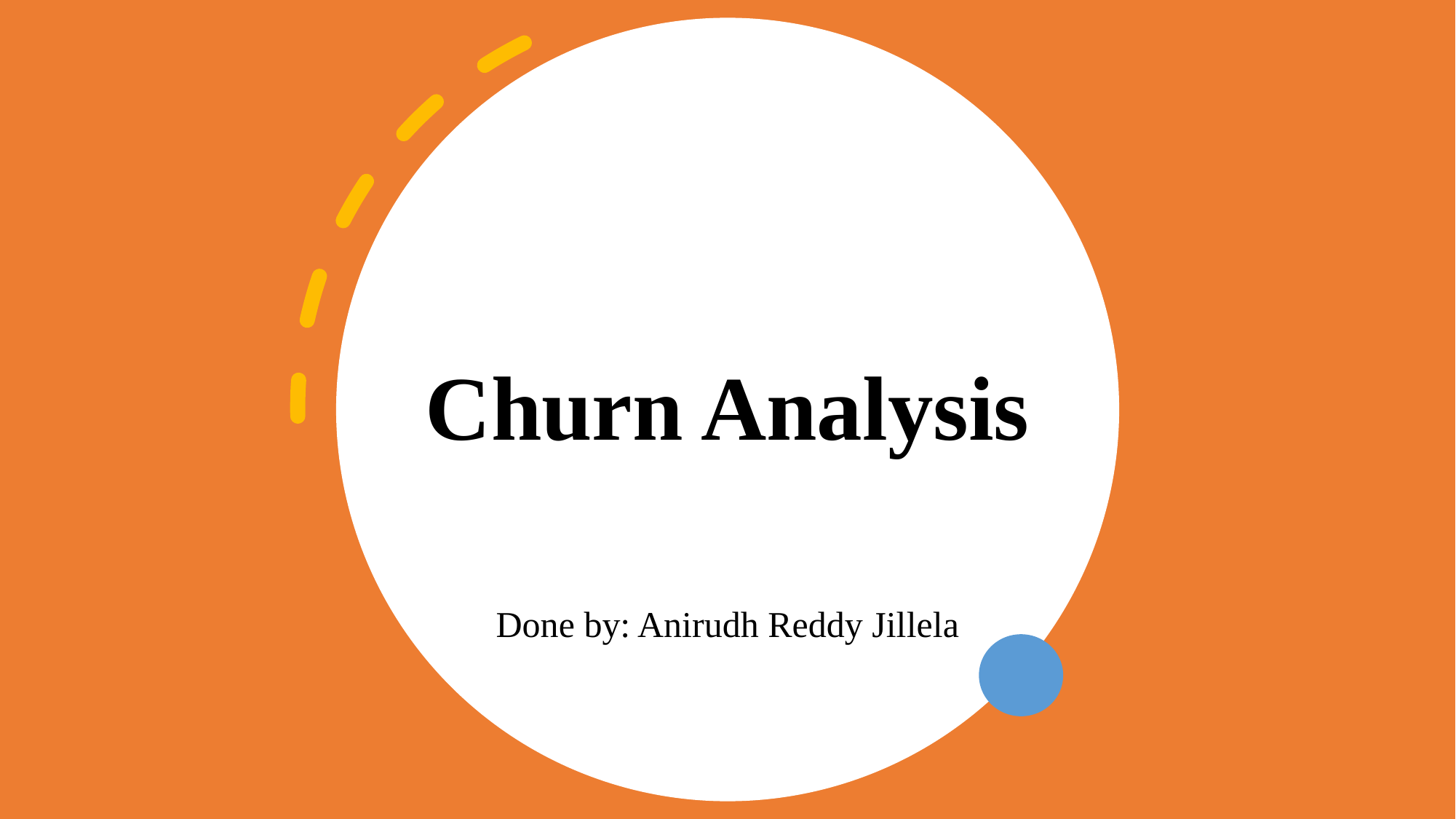

# Churn Analysis

Done by: Anirudh Reddy Jillela